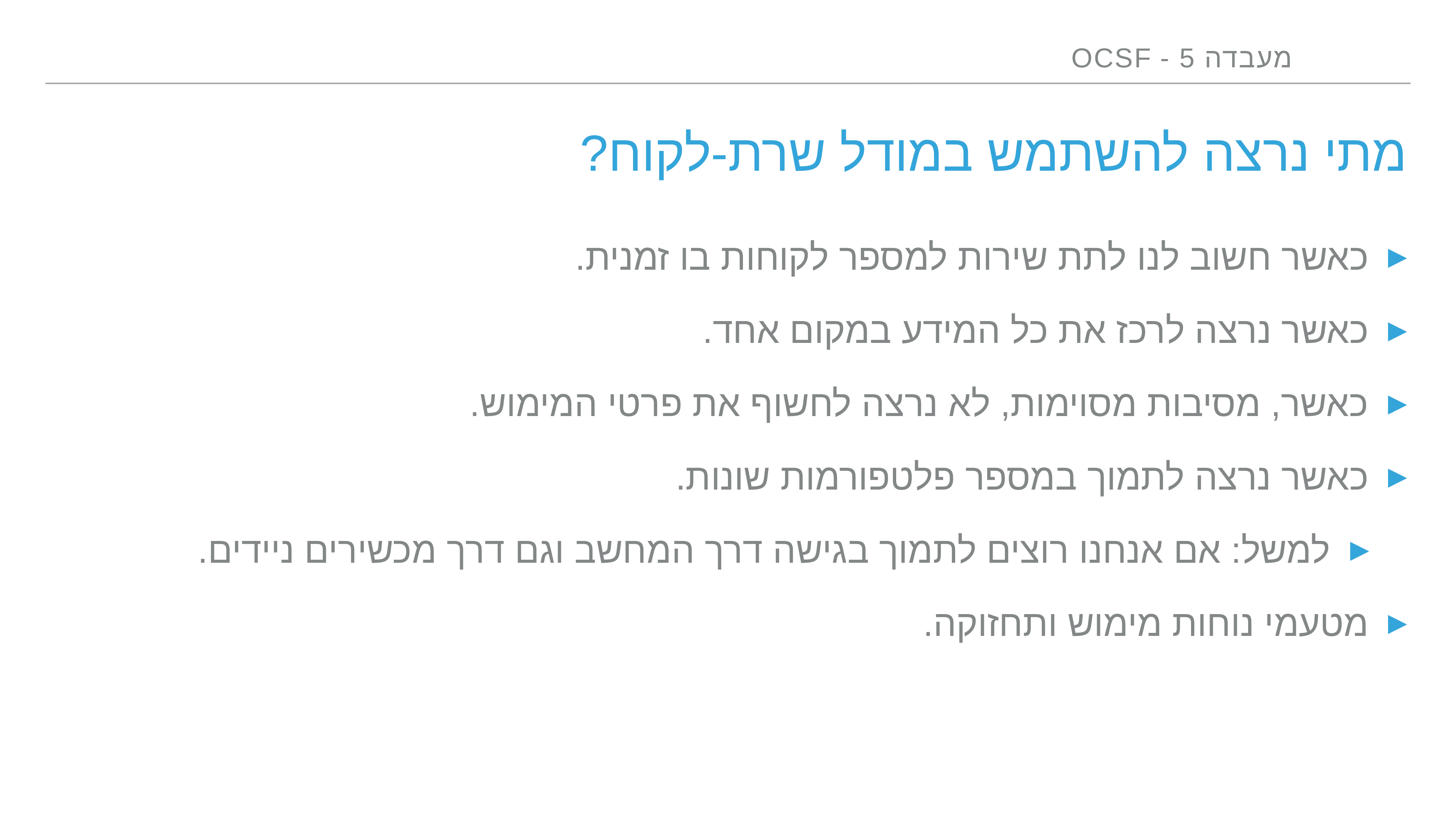

מעבדה 5 - OCSF
# מתי נרצה להשתמש במודל שרת-לקוח?
כאשר חשוב לנו לתת שירות למספר לקוחות בו זמנית.
כאשר נרצה לרכז את כל המידע במקום אחד.
כאשר, מסיבות מסוימות, לא נרצה לחשוף את פרטי המימוש.
כאשר נרצה לתמוך במספר פלטפורמות שונות.
למשל: אם אנחנו רוצים לתמוך בגישה דרך המחשב וגם דרך מכשירים ניידים.
מטעמי נוחות מימוש ותחזוקה.